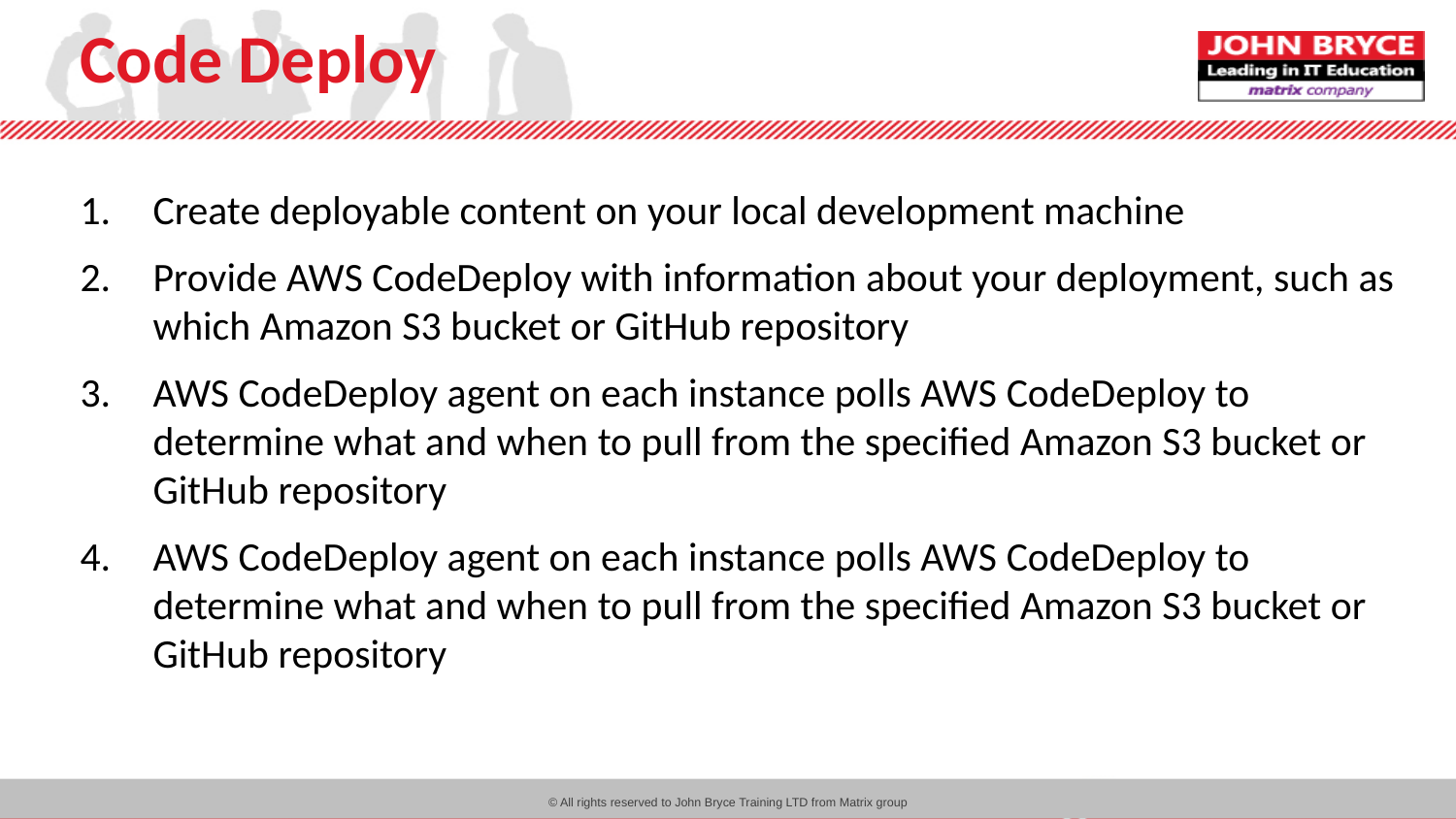

# Code Deploy
Create deployable content on your local development machine
Provide AWS CodeDeploy with information about your deployment, such as which Amazon S3 bucket or GitHub repository
AWS CodeDeploy agent on each instance polls AWS CodeDeploy to determine what and when to pull from the specified Amazon S3 bucket or GitHub repository
AWS CodeDeploy agent on each instance polls AWS CodeDeploy to determine what and when to pull from the specified Amazon S3 bucket or GitHub repository
6